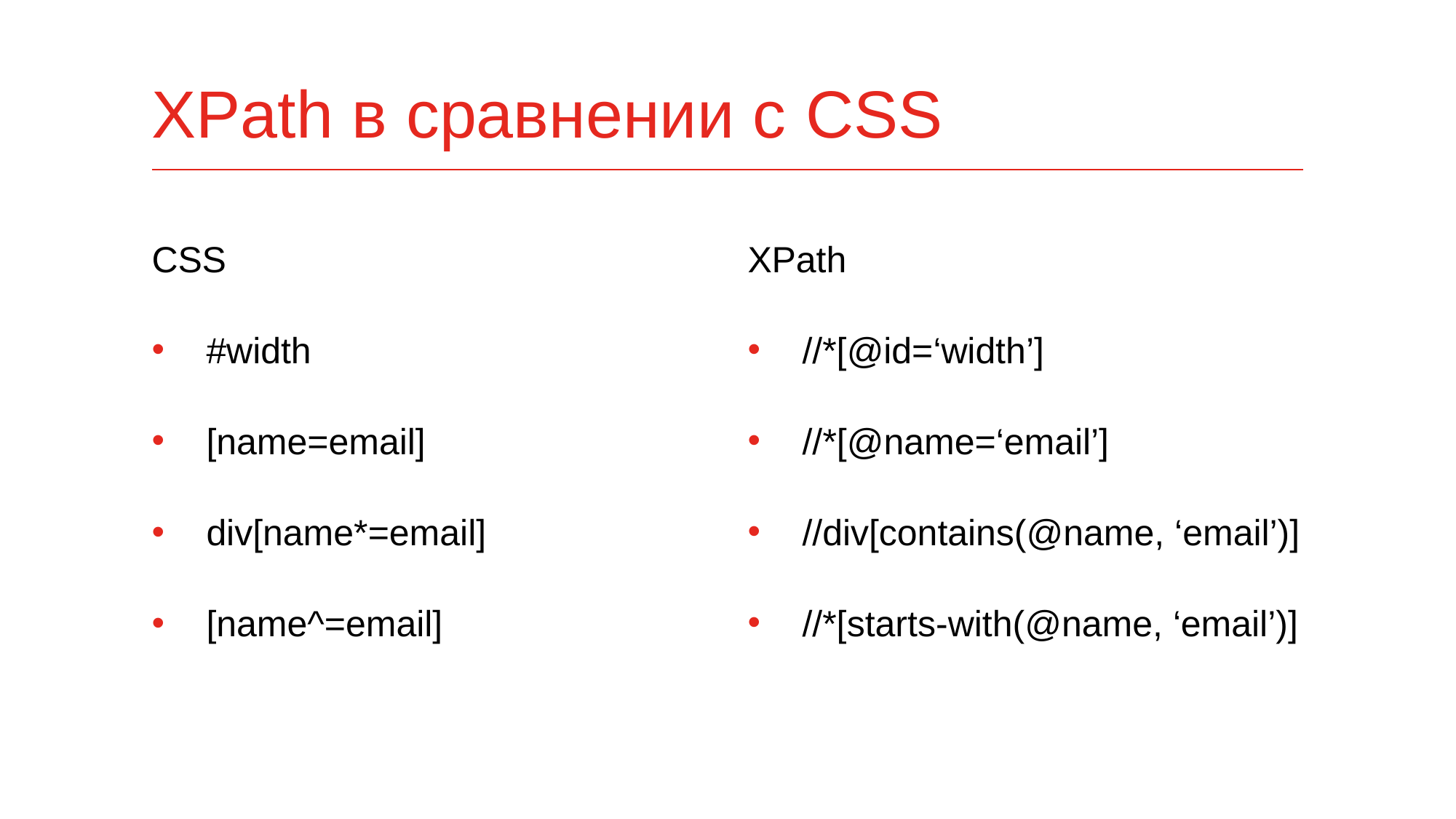

# XPath в сравнении с CSS
XPath
//*[@id=‘width’]
//*[@name=‘email’]
//div[contains(@name, ‘email’)]
//*[starts-with(@name, ‘email’)]
CSS
#width
[name=email]
div[name*=email]
[name^=email]